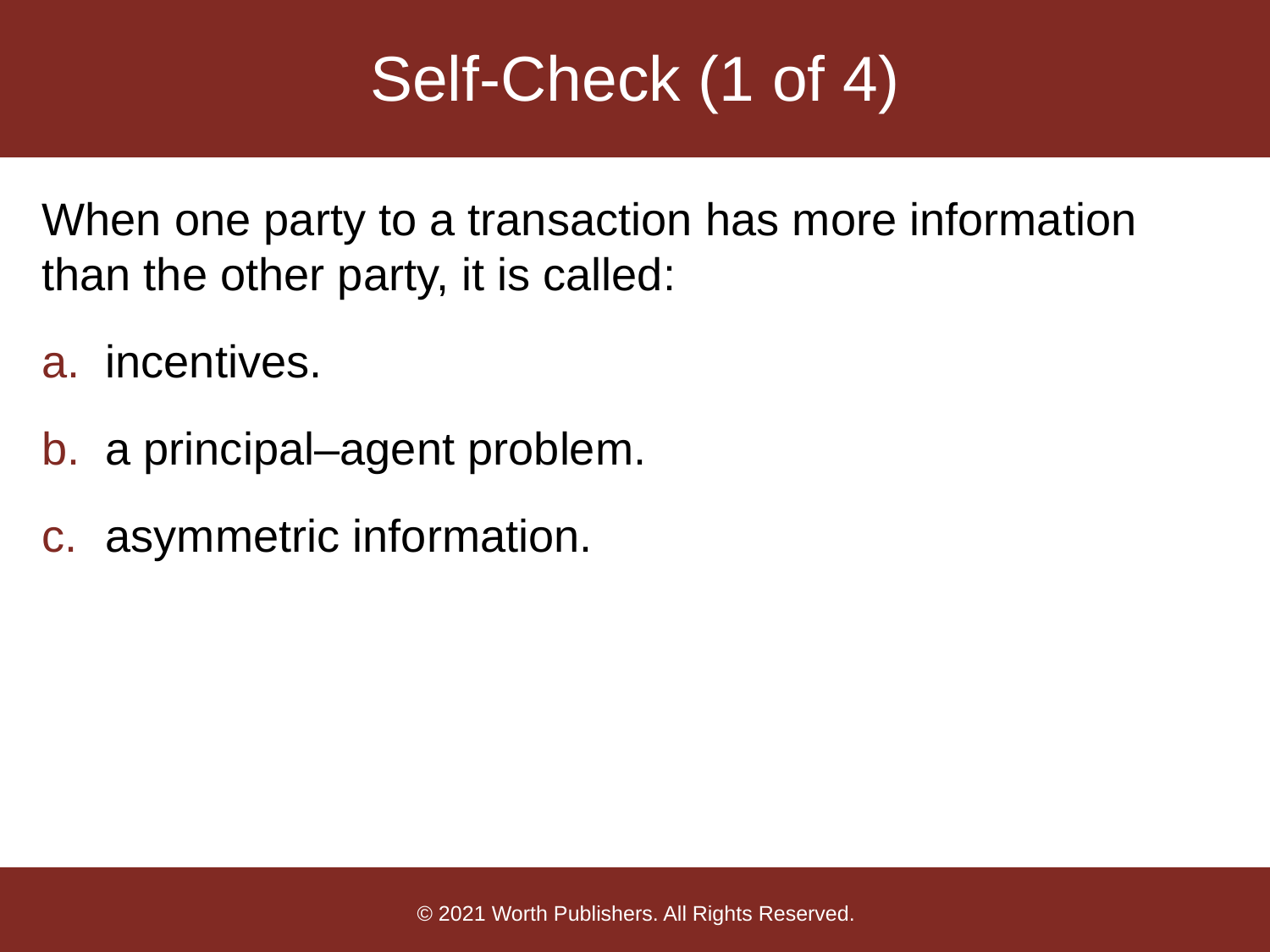

# Self-Check (1 of 4)
When one party to a transaction has more information than the other party, it is called:
incentives.
a principal–agent problem.
asymmetric information.